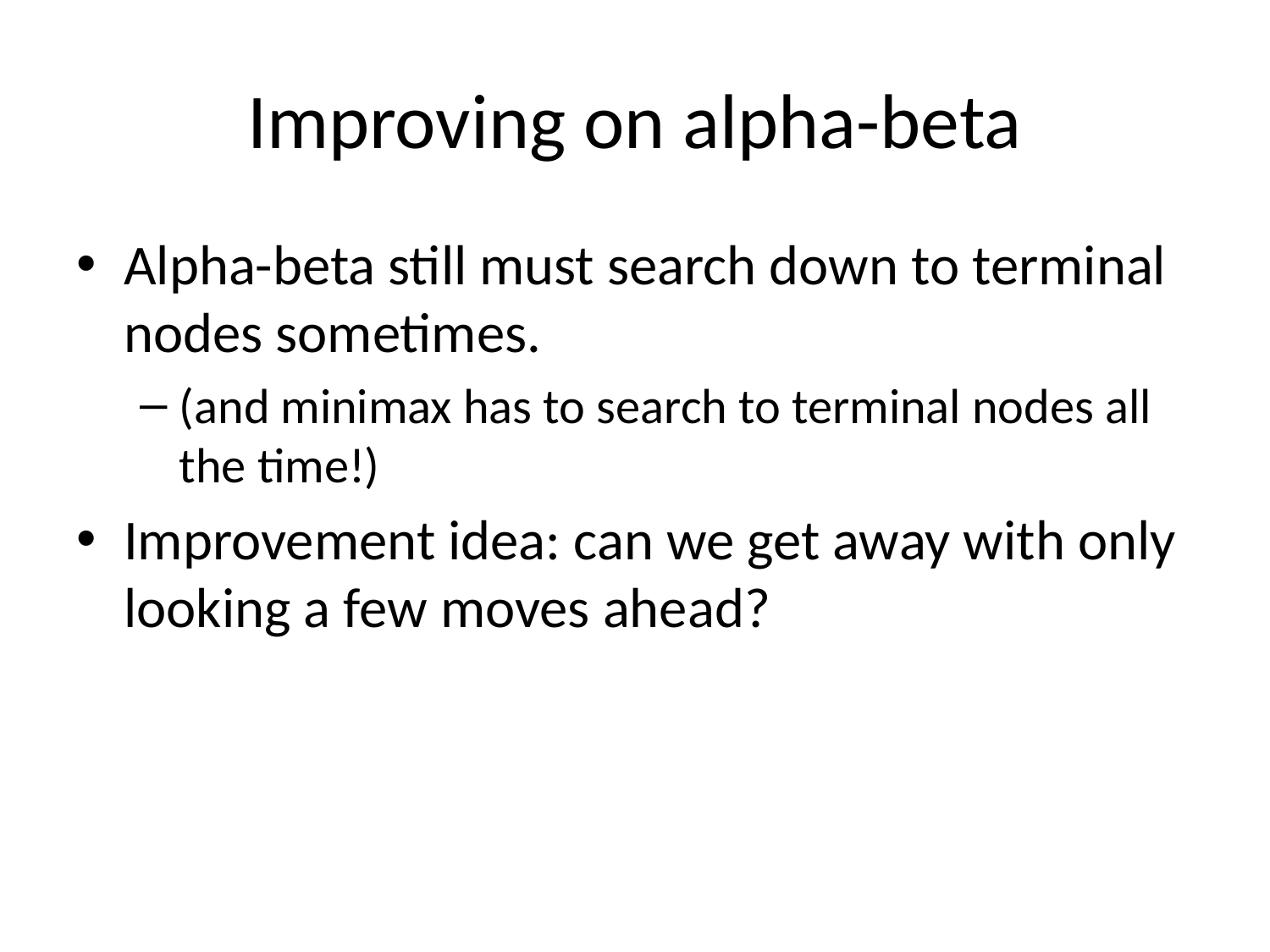

# Improving on alpha-beta
Alpha-beta still must search down to terminal nodes sometimes.
(and minimax has to search to terminal nodes all the time!)
Improvement idea: can we get away with only looking a few moves ahead?